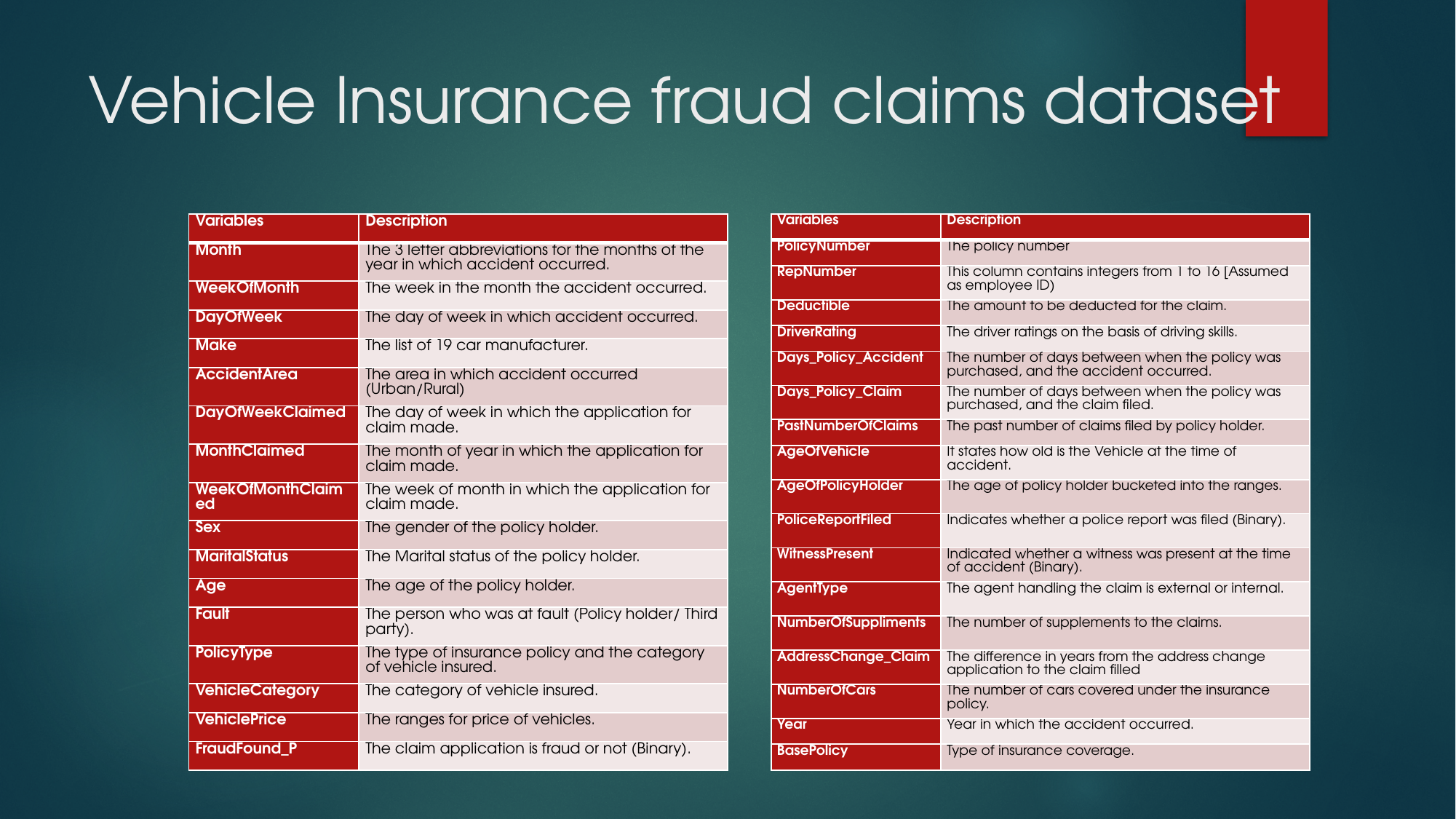

# Vehicle Insurance fraud claims dataset
| Variables | Description |
| --- | --- |
| Month | The 3 letter abbreviations for the months of the year in which accident occurred. |
| WeekOfMonth | The week in the month the accident occurred. |
| DayOfWeek | The day of week in which accident occurred. |
| Make | The list of 19 car manufacturer. |
| AccidentArea | The area in which accident occurred (Urban/Rural) |
| DayOfWeekClaimed | The day of week in which the application for claim made. |
| MonthClaimed | The month of year in which the application for claim made. |
| WeekOfMonthClaimed | The week of month in which the application for claim made. |
| Sex | The gender of the policy holder. |
| MaritalStatus | The Marital status of the policy holder. |
| Age | The age of the policy holder. |
| Fault | The person who was at fault (Policy holder/ Third party). |
| PolicyType | The type of insurance policy and the category of vehicle insured. |
| VehicleCategory | The category of vehicle insured. |
| VehiclePrice | The ranges for price of vehicles. |
| FraudFound\_P | The claim application is fraud or not (Binary). |
| Variables | Description |
| --- | --- |
| PolicyNumber | The policy number |
| RepNumber | This column contains integers from 1 to 16 [Assumed as employee ID) |
| Deductible | The amount to be deducted for the claim. |
| DriverRating | The driver ratings on the basis of driving skills. |
| Days\_Policy\_Accident | The number of days between when the policy was purchased, and the accident occurred. |
| Days\_Policy\_Claim | The number of days between when the policy was purchased, and the claim filed. |
| PastNumberOfClaims | The past number of claims filed by policy holder. |
| AgeOfVehicle | It states how old is the Vehicle at the time of accident. |
| AgeOfPolicyHolder | The age of policy holder bucketed into the ranges. |
| PoliceReportFiled | Indicates whether a police report was filed (Binary). |
| WitnessPresent | Indicated whether a witness was present at the time of accident (Binary). |
| AgentType | The agent handling the claim is external or internal. |
| NumberOfSuppliments | The number of supplements to the claims. |
| AddressChange\_Claim | The difference in years from the address change application to the claim filled |
| NumberOfCars | The number of cars covered under the insurance policy. |
| Year | Year in which the accident occurred. |
| BasePolicy | Type of insurance coverage. |